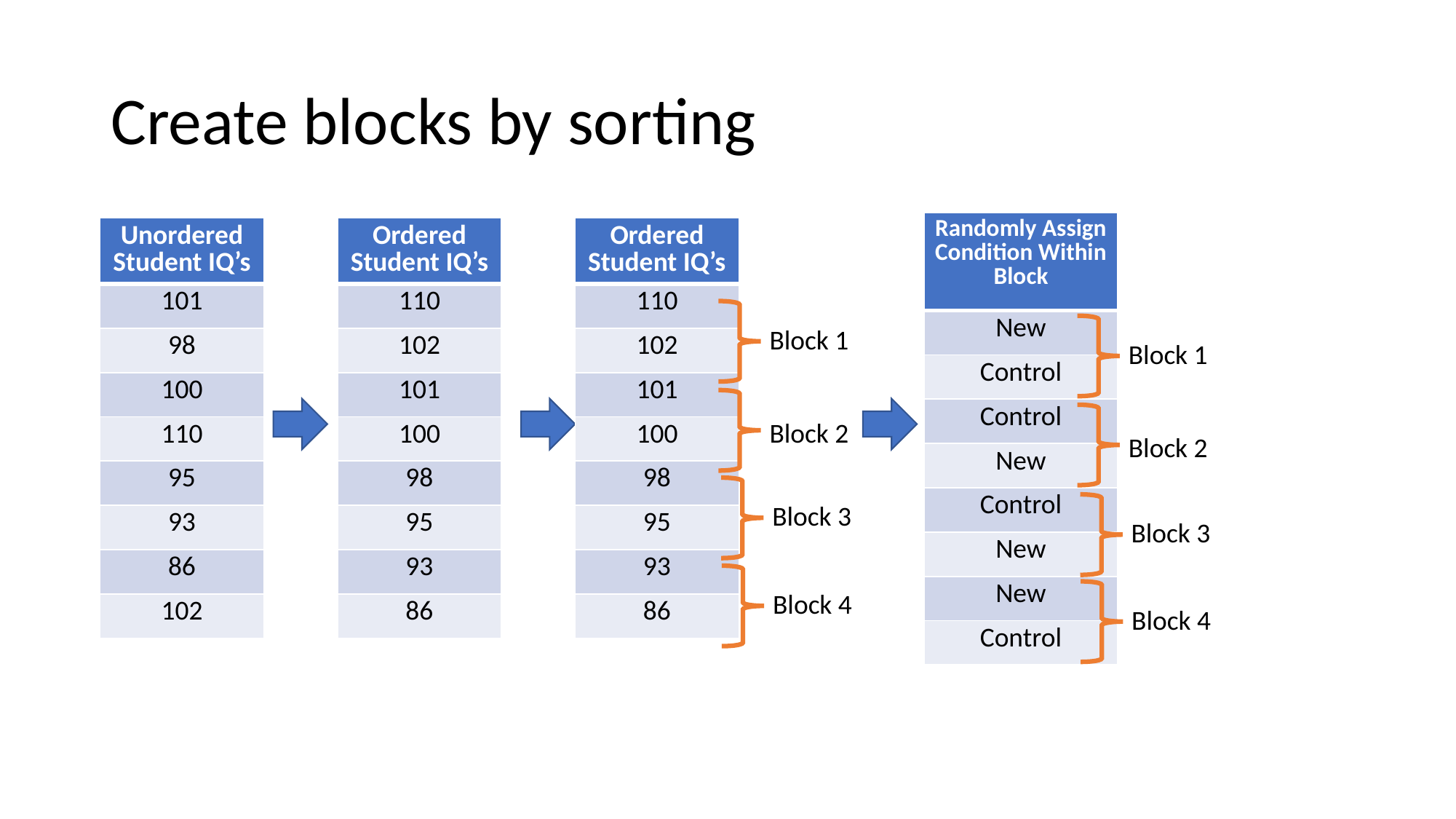

# Create blocks by sorting
| Randomly Assign Condition Within Block |
| --- |
| New |
| Control |
| Control |
| New |
| Control |
| New |
| New |
| Control |
| Unordered Student IQ’s |
| --- |
| 101 |
| 98 |
| 100 |
| 110 |
| 95 |
| 93 |
| 86 |
| 102 |
| Ordered Student IQ’s |
| --- |
| 110 |
| 102 |
| 101 |
| 100 |
| 98 |
| 95 |
| 93 |
| 86 |
| Ordered Student IQ’s |
| --- |
| 110 |
| 102 |
| 101 |
| 100 |
| 98 |
| 95 |
| 93 |
| 86 |

Block 1
Block 1

Block 2
Block 2

Block 3

Block 3

Block 4
Block 4